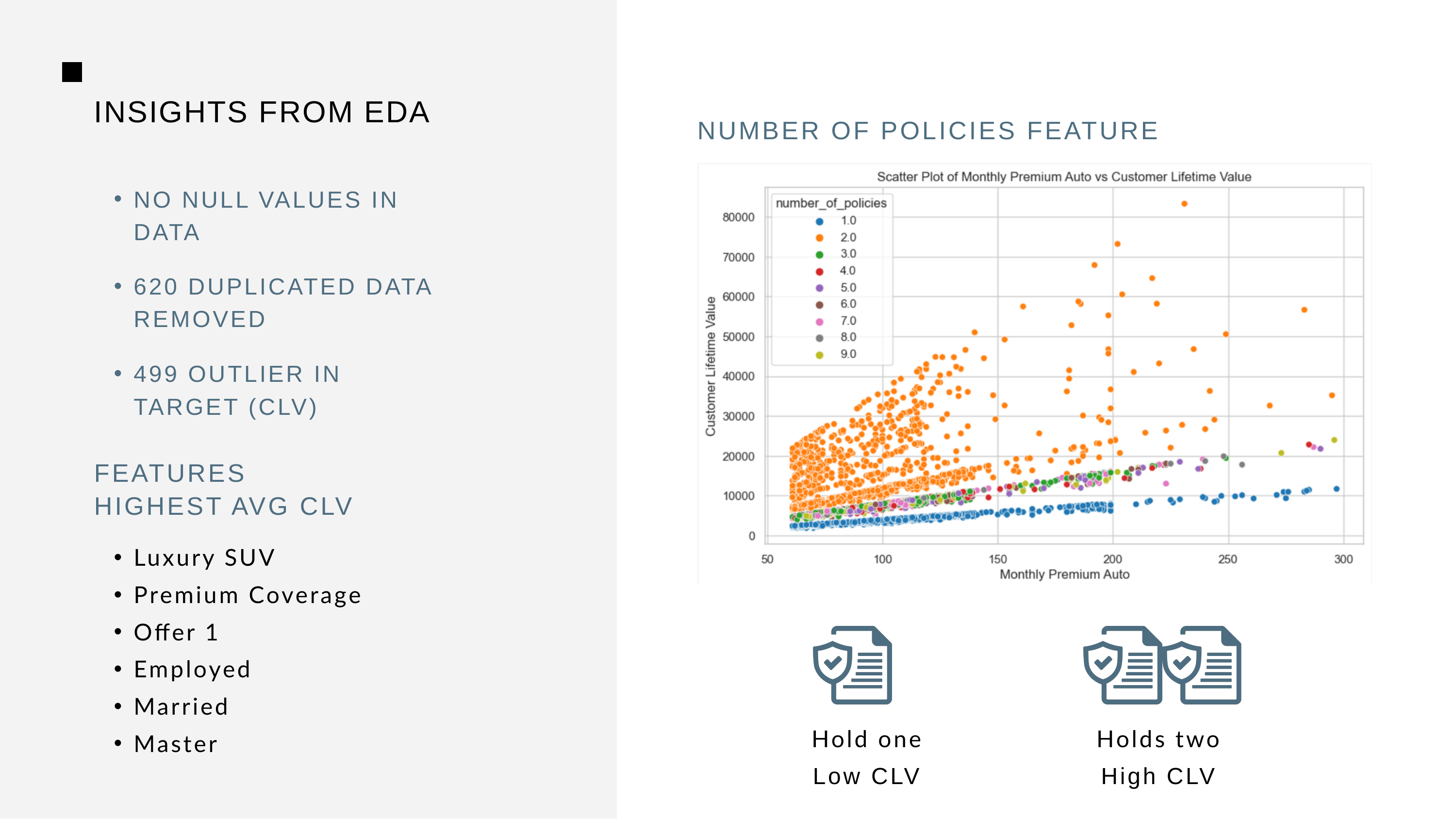

INSIGHTS FROM EDA
NUMBER OF POLICIES FEATURE

NO NULL VALUES IN DATA
620 DUPLICATED DATA REMOVED
499 OUTLIER IN TARGET (CLV)
FEATURES
HIGHEST AVG CLV
Luxury SUV
Premium Coverage
Offer 1
Employed
Married
Master

Hold one
Low CLV
Holds two
High CLV